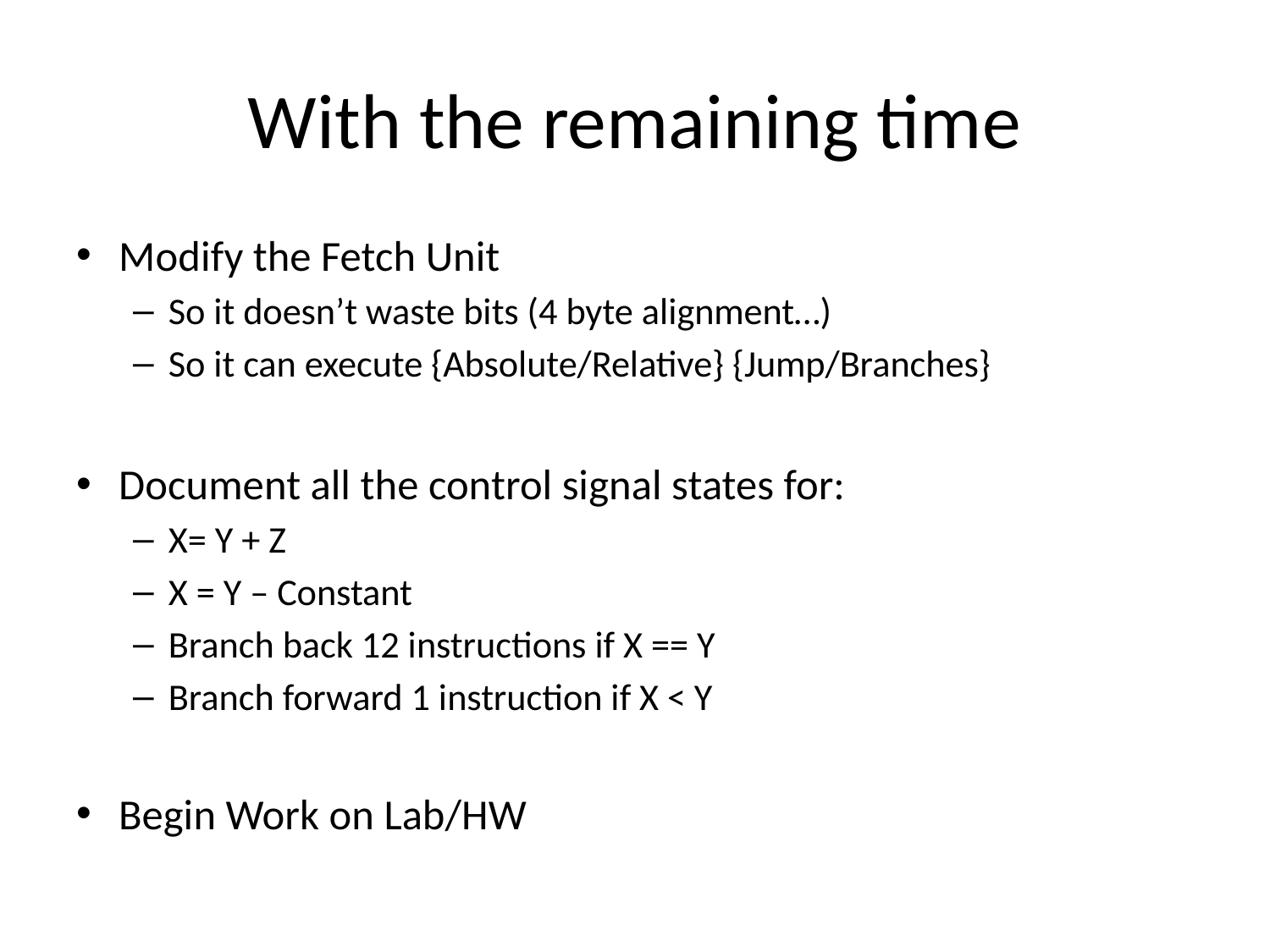

# With the remaining time
Modify the Fetch Unit
So it doesn’t waste bits (4 byte alignment…)
So it can execute {Absolute/Relative} {Jump/Branches}

Document all the control signal states for:
X= Y + Z
X = Y – Constant
Branch back 12 instructions if X == Y
Branch forward 1 instruction if X < Y

Begin Work on Lab/HW